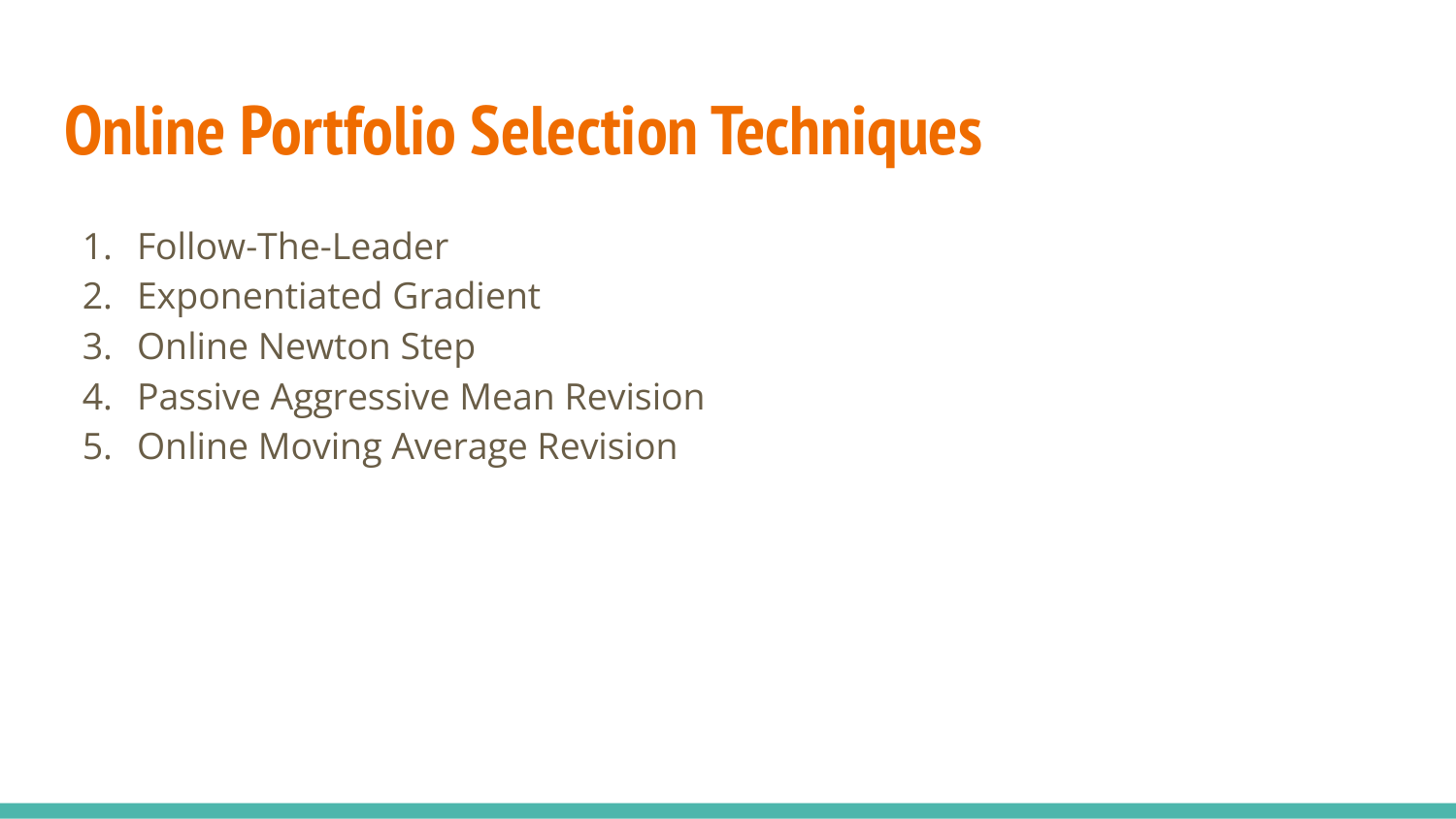

# Online Portfolio Selection Techniques
Follow-The-Leader
Exponentiated Gradient
Online Newton Step
Passive Aggressive Mean Revision
Online Moving Average Revision